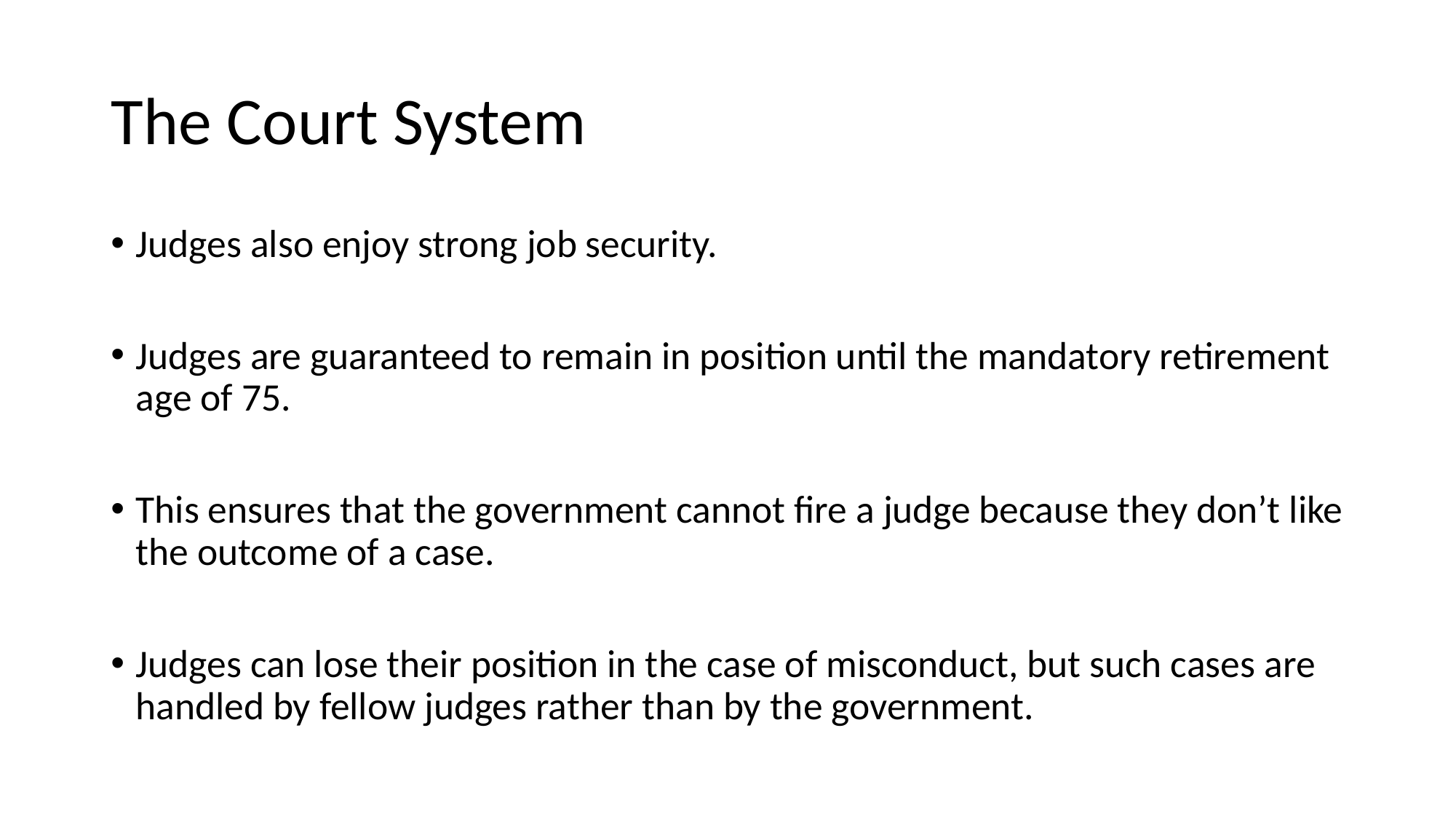

# The Court System
Judges also enjoy strong job security.

Judges are guaranteed to remain in position until the mandatory retirement age of 75.

This ensures that the government cannot fire a judge because they don’t like the outcome of a case.

Judges can lose their position in the case of misconduct, but such cases are handled by fellow judges rather than by the government.